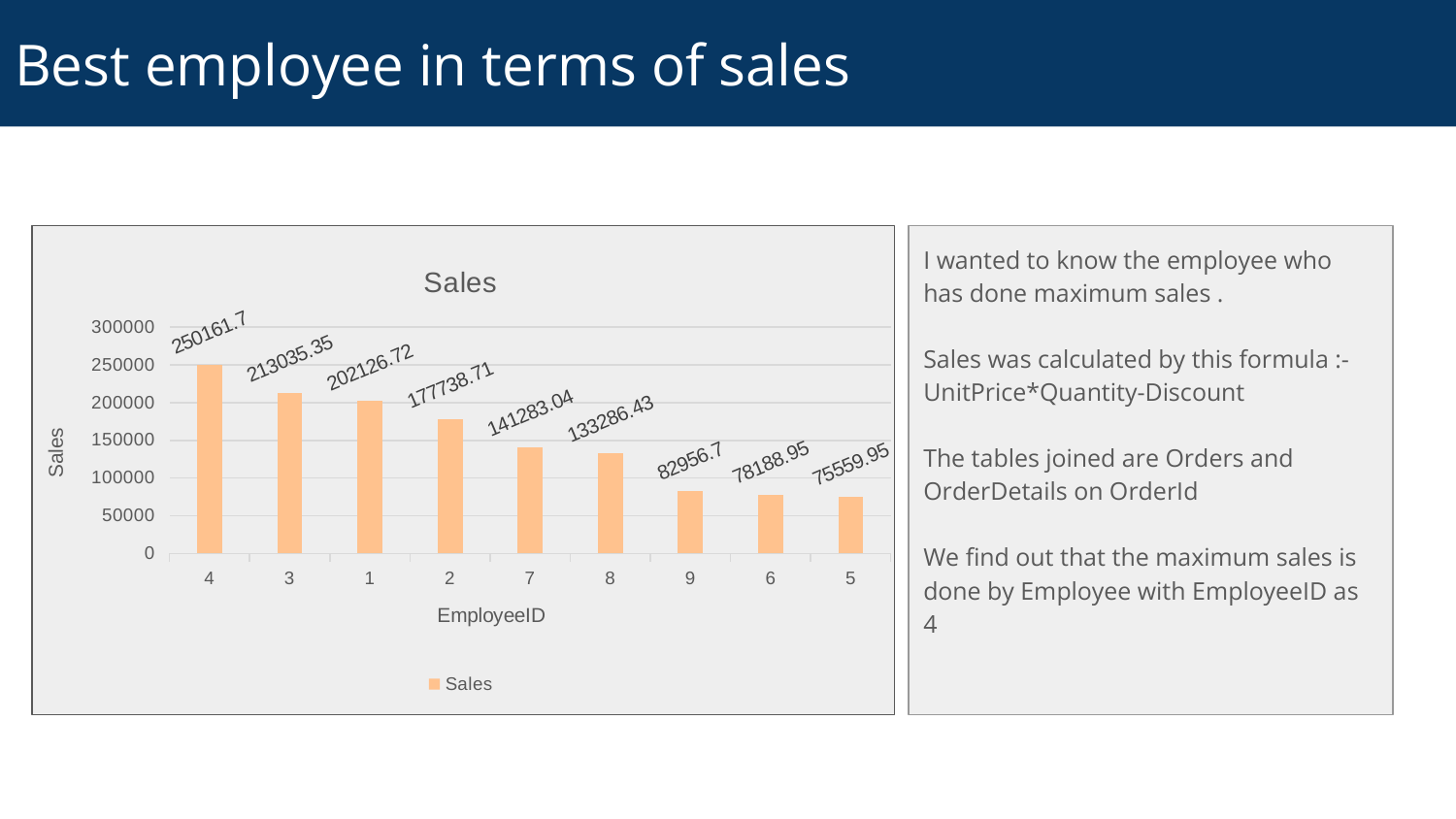

# Best employee in terms of sales

I wanted to know the employee who has done maximum sales .
Sales was calculated by this formula :- UnitPrice*Quantity-Discount
The tables joined are Orders and OrderDetails on OrderId
We find out that the maximum sales is done by Employee with EmployeeID as 4

### Chart:

| Category | Sales |
|---|---|
| 4 | 250161.7 |
| 3 | 213035.35 |
| 1 | 202126.72 |
| 2 | 177738.71 |
| 7 | 141283.04 |
| 8 | 133286.43 |
| 9 | 82956.7 |
| 6 | 78188.95 |
| 5 | 75559.95 |